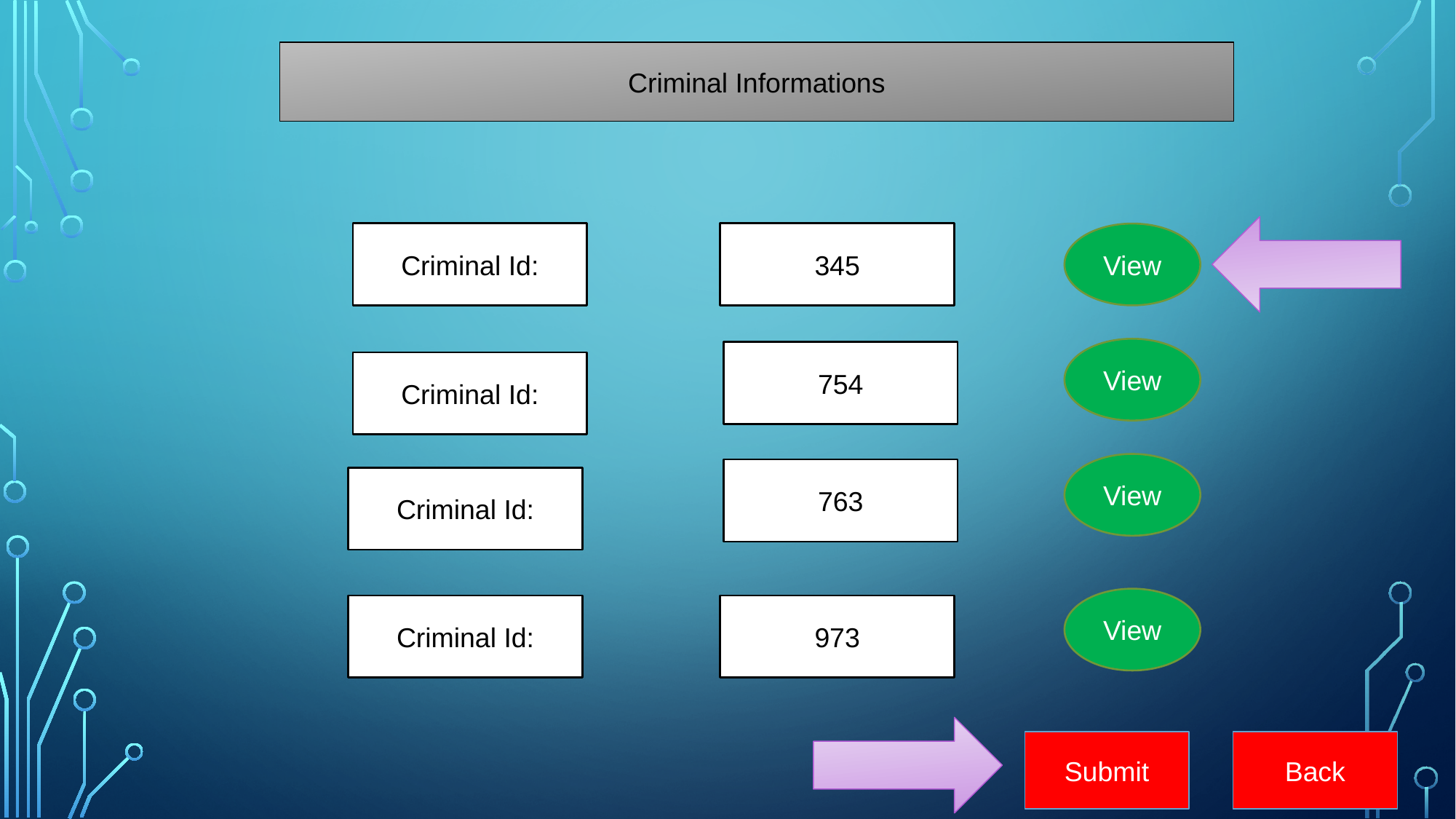

Criminal Informations

345
Criminal Id:
View
View
754
Criminal Id:
View
763
Criminal Id:
View
973
Criminal Id:

Submit
Back